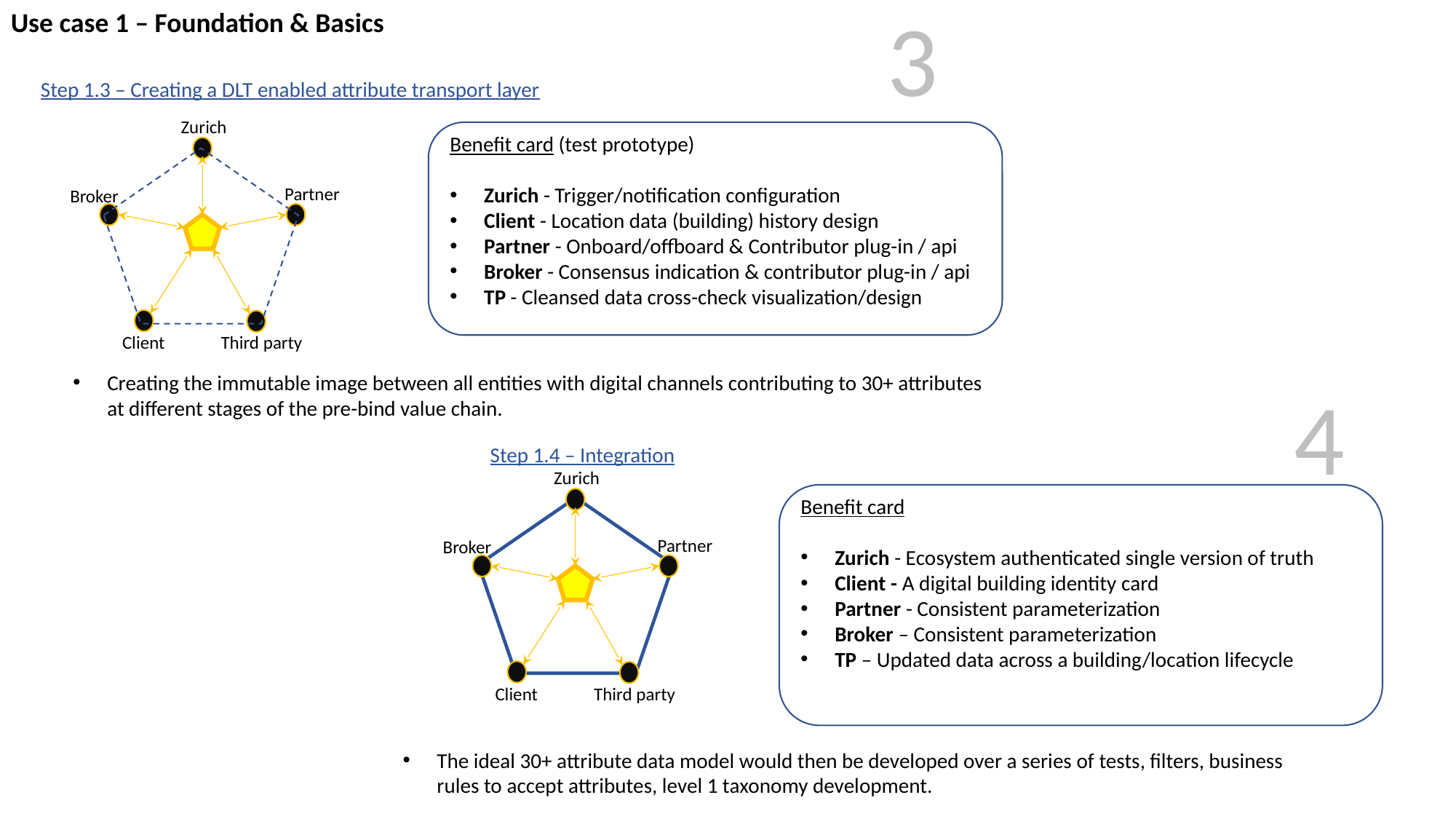

Use case 1 – Foundation & Basics
3
Step 1.3 – Creating a DLT enabled attribute transport layer
Zurich

Benefit card (test prototype)

Zurich - Trigger/notification configuration
Client - Location data (building) history design
Partner - Onboard/offboard & Contributor plug-in / api
Broker - Consensus indication & contributor plug-in / api
TP - Cleansed data cross-check visualization/design

Partner
Broker

Client
Third party
Creating the immutable image between all entities with digital channels contributing to 30+ attributes at different stages of the pre-bind value chain.
4
Step 1.4 – Integration
Zurich

Benefit card

Zurich - Ecosystem authenticated single version of truth
Client - A digital building identity card
Partner - Consistent parameterization
Broker – Consistent parameterization
TP – Updated data across a building/location lifecycle

Partner
Broker

Client
Third party
The ideal 30+ attribute data model would then be developed over a series of tests, filters, business rules to accept attributes, level 1 taxonomy development.